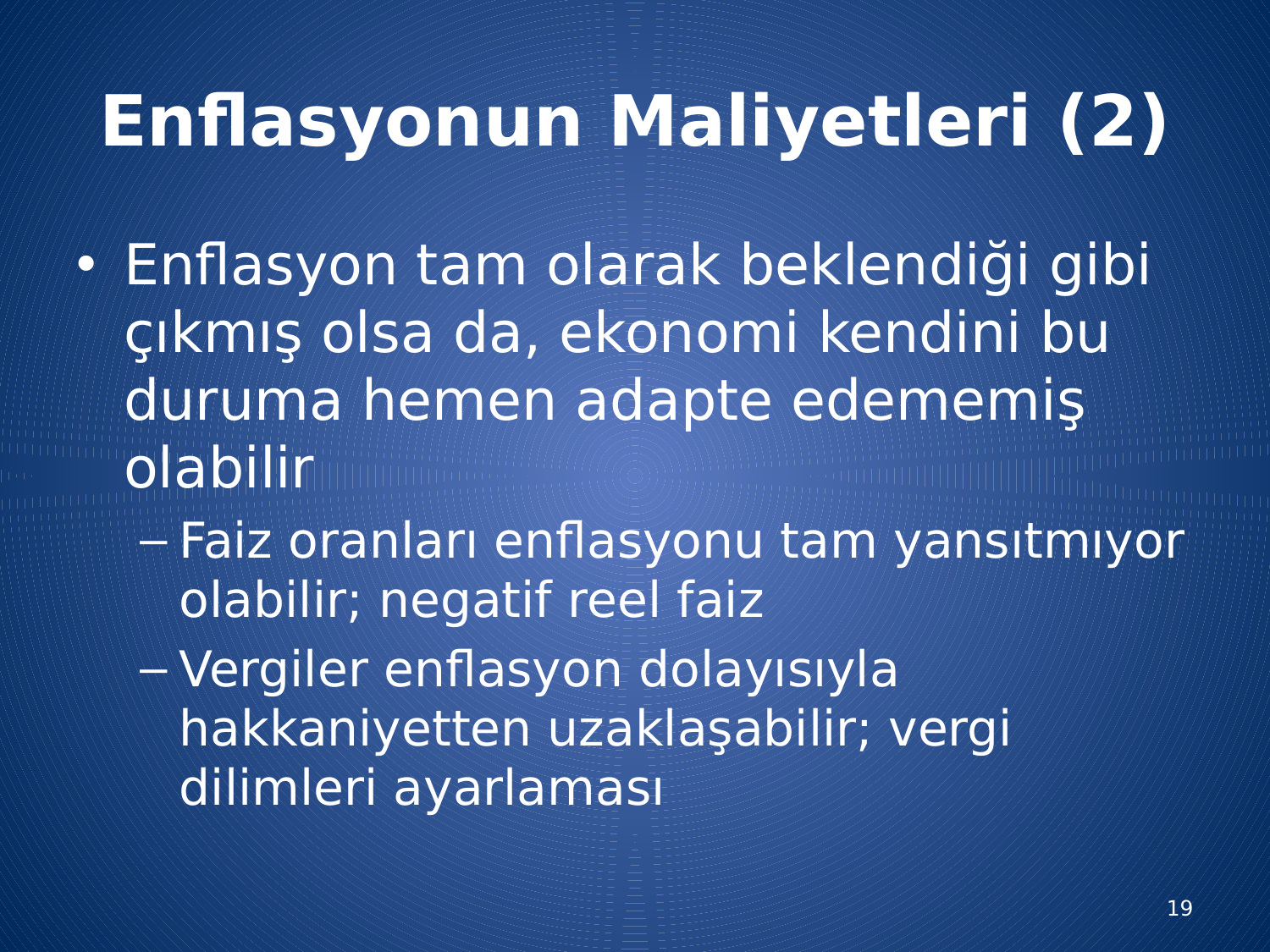

# Enflasyonun Maliyetleri (2)
Enflasyon tam olarak beklendiği gibi çıkmış olsa da, ekonomi kendini bu duruma hemen adapte edememiş olabilir
Faiz oranları enflasyonu tam yansıtmıyor olabilir; negatif reel faiz
Vergiler enflasyon dolayısıyla hakkaniyetten uzaklaşabilir; vergi dilimleri ayarlaması
19